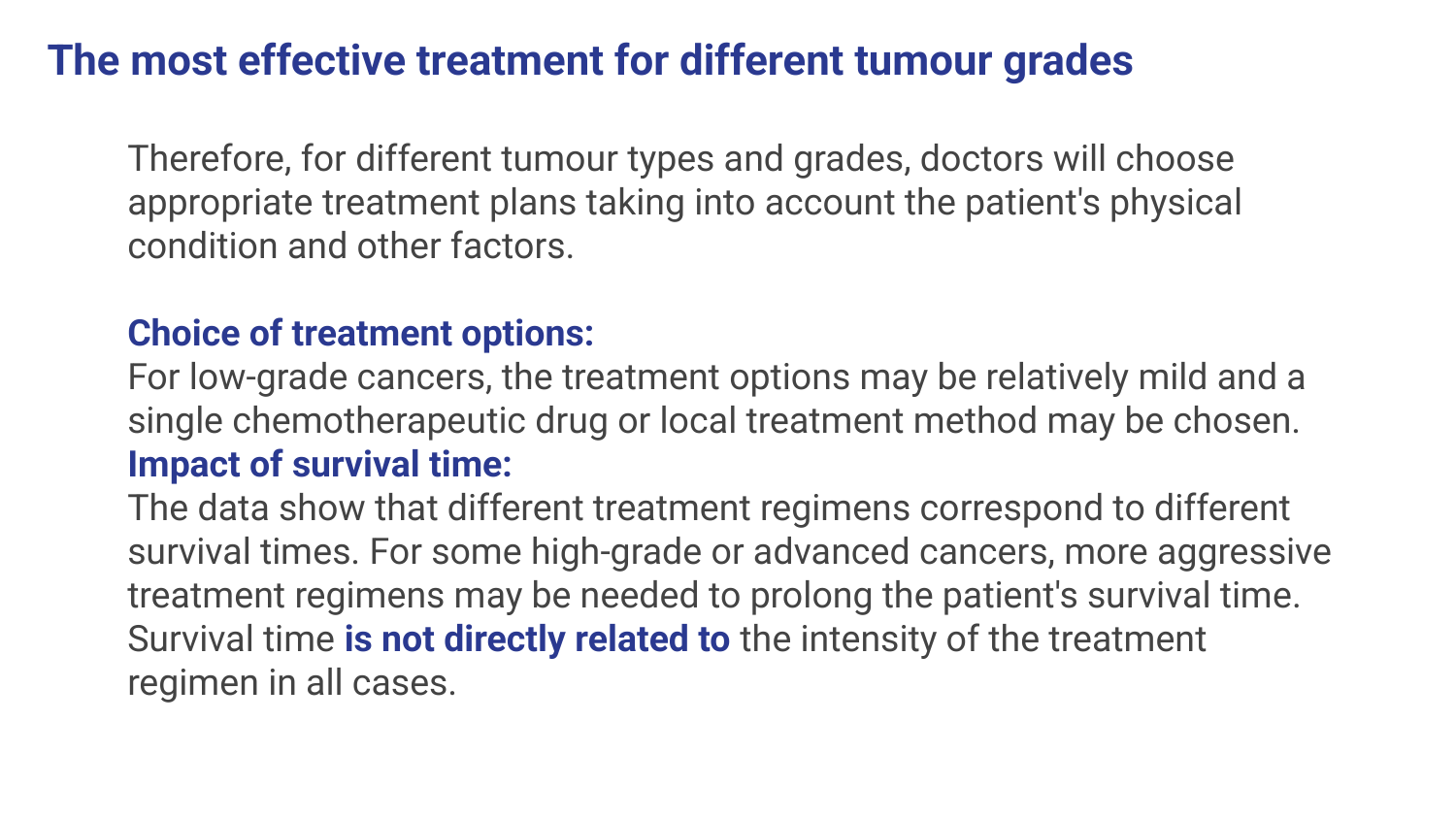

# The most effective treatment for different tumour grades
Therefore, for different tumour types and grades, doctors will choose appropriate treatment plans taking into account the patient's physical condition and other factors.

Choice of treatment options:
For low-grade cancers, the treatment options may be relatively mild and a single chemotherapeutic drug or local treatment method may be chosen.
Impact of survival time:
The data show that different treatment regimens correspond to different survival times. For some high-grade or advanced cancers, more aggressive treatment regimens may be needed to prolong the patient's survival time.
Survival time is not directly related to the intensity of the treatment regimen in all cases.

Challenge 3